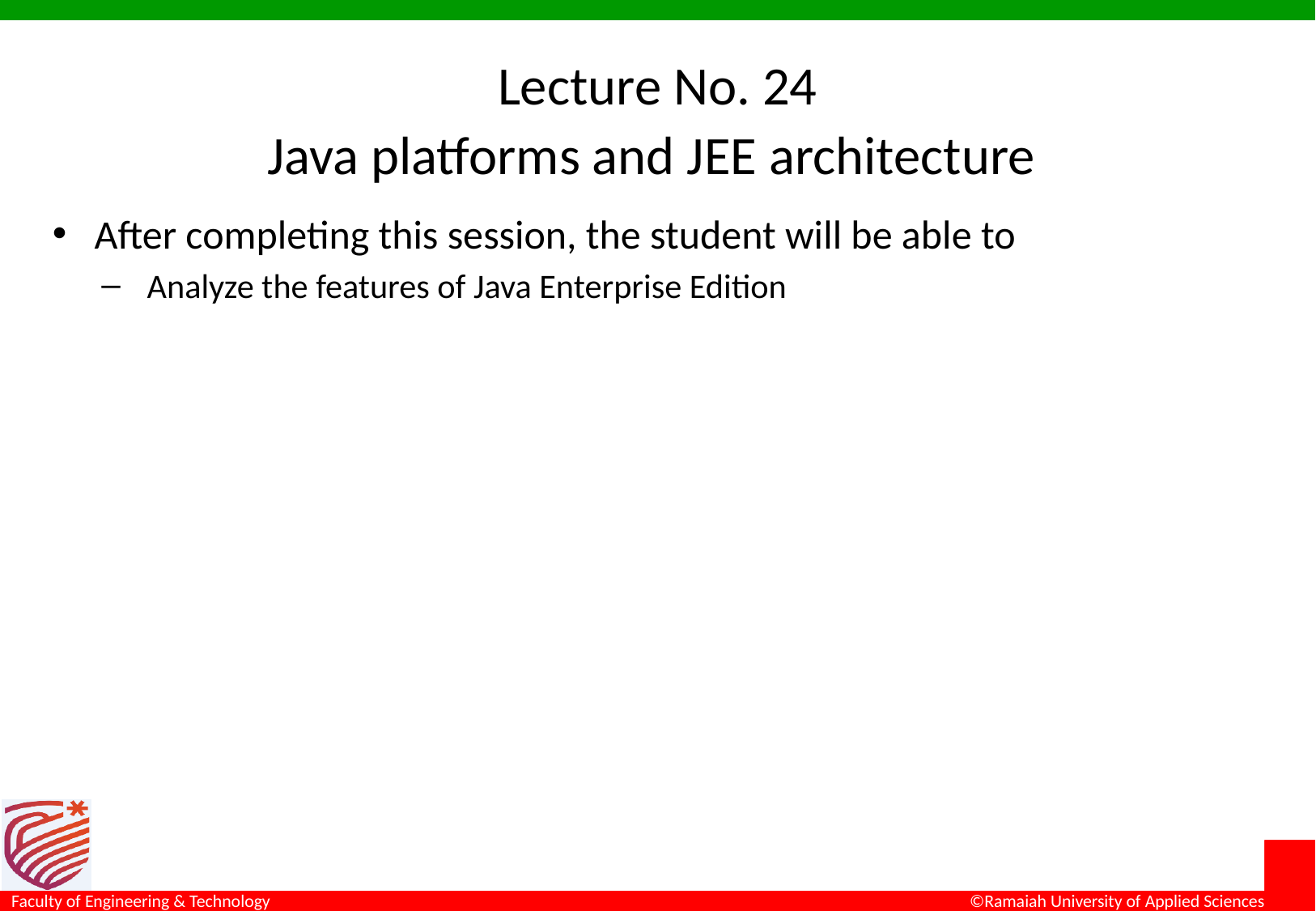

# Lecture No. 24 Java platforms and JEE architecture
After completing this session, the student will be able to
Analyze the features of Java Enterprise Edition